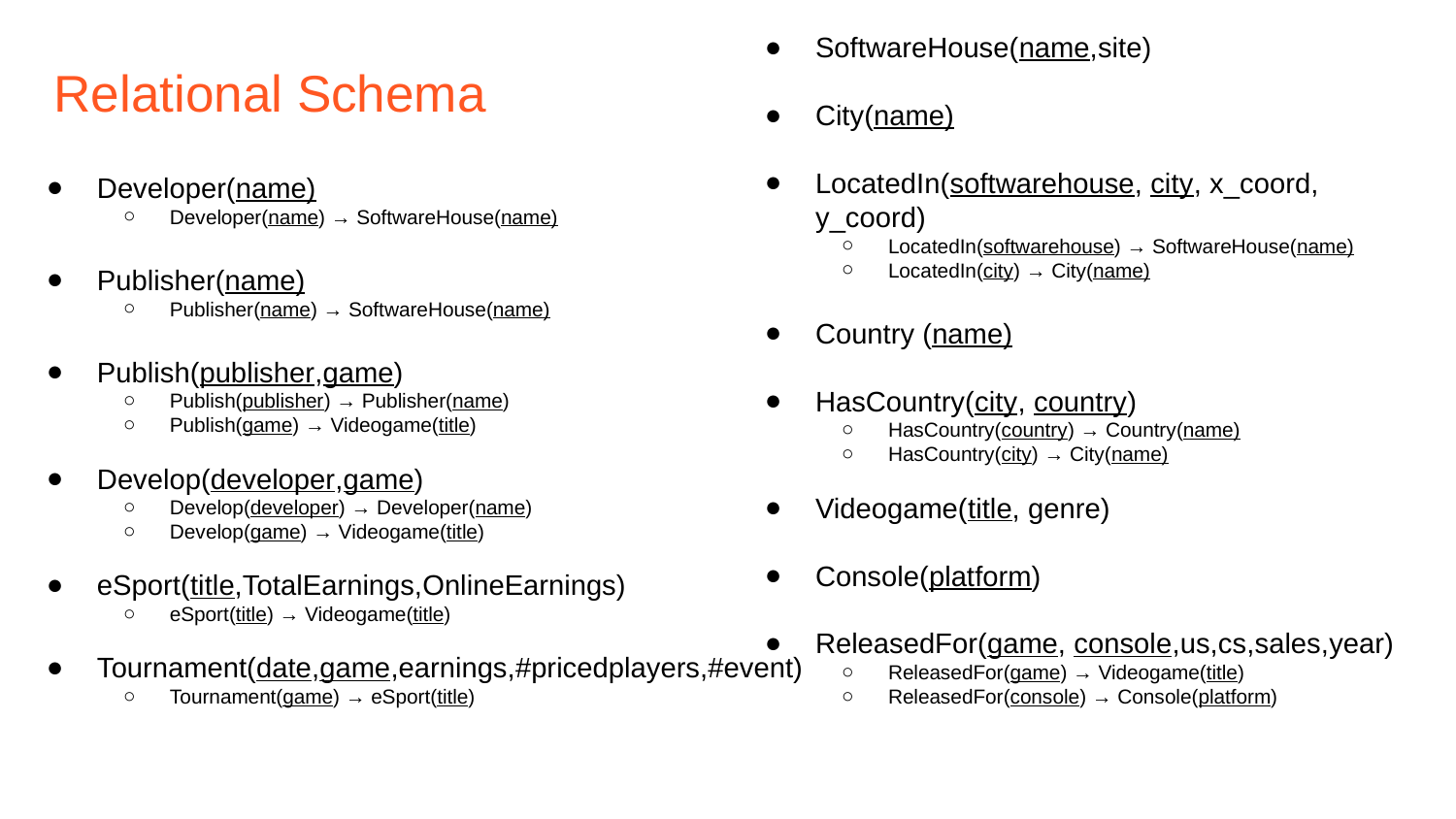

SoftwareHouse(name,site)

City(name)

LocatedIn(softwarehouse, city, x_coord, y_coord)
LocatedIn(softwarehouse) → SoftwareHouse(name)
LocatedIn(city) → City(name)

Country (name)

HasCountry(city, country)
HasCountry(country) → Country(name)
HasCountry(city) → City(name)

Videogame(title, genre)

Console(platform)

ReleasedFor(game, console,us,cs,sales,year)
ReleasedFor(game) → Videogame(title)
ReleasedFor(console) → Console(platform)

Relational Schema
Developer(name)
Developer(name) → SoftwareHouse(name)

Publisher(name)
Publisher(name) → SoftwareHouse(name)

Publish(publisher,game)
Publish(publisher) → Publisher(name)
Publish(game) → Videogame(title)

Develop(developer,game)
Develop(developer) → Developer(name)
Develop(game) → Videogame(title)

eSport(title,TotalEarnings,OnlineEarnings)
eSport(title) → Videogame(title)

Tournament(date,game,earnings,#pricedplayers,#event)
Tournament(game) → eSport(title)